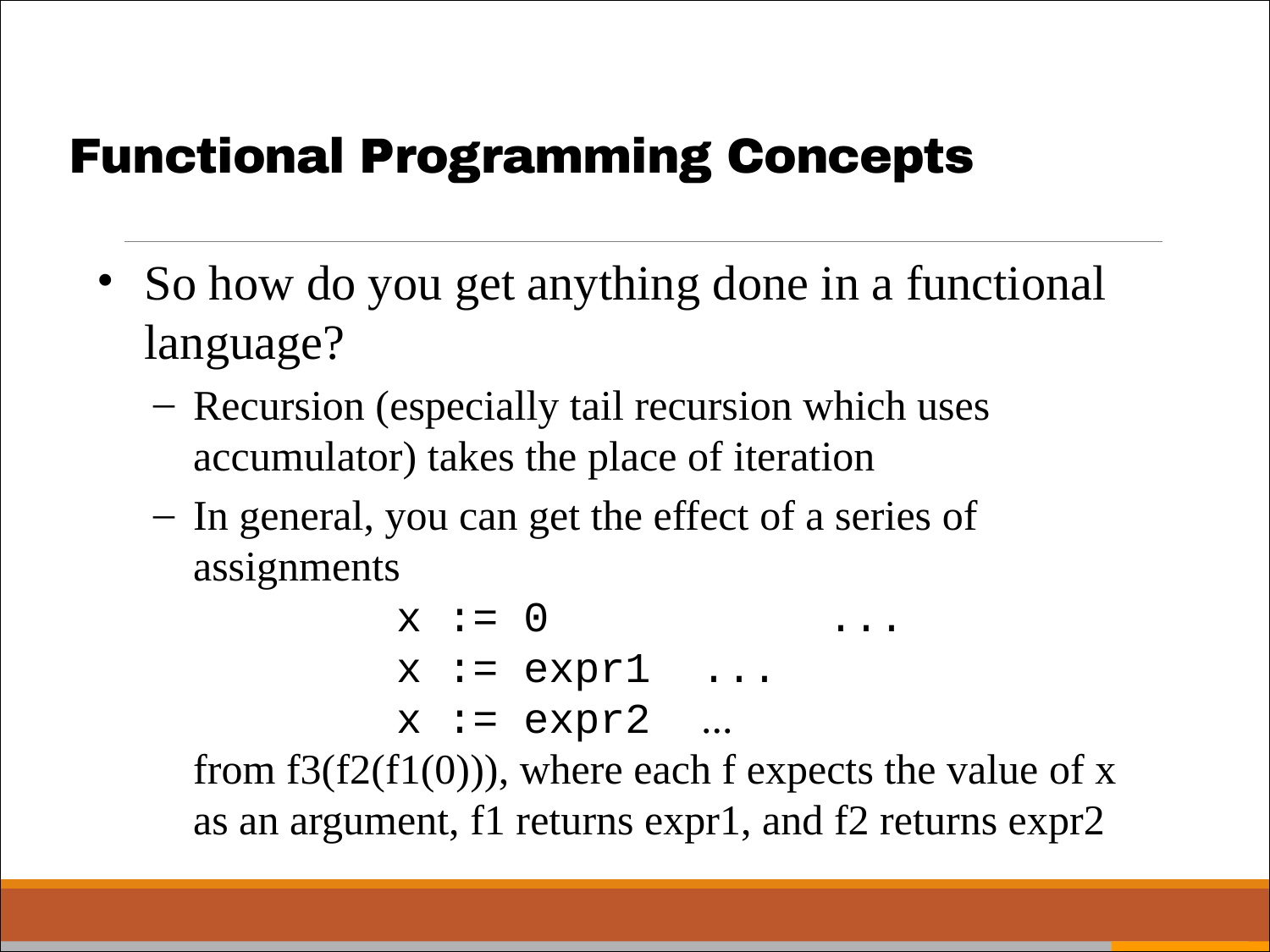

# Functional Programming Concepts
So how do you get anything done in a functional language?
Recursion (especially tail recursion which uses accumulator) takes the place of iteration
In general, you can get the effect of a series of assignments
        x := 0 		...
        x := expr1 	...
        x := expr2 	...
from f3(f2(f1(0))), where each f expects the value of x as an argument, f1 returns expr1, and f2 returns expr2